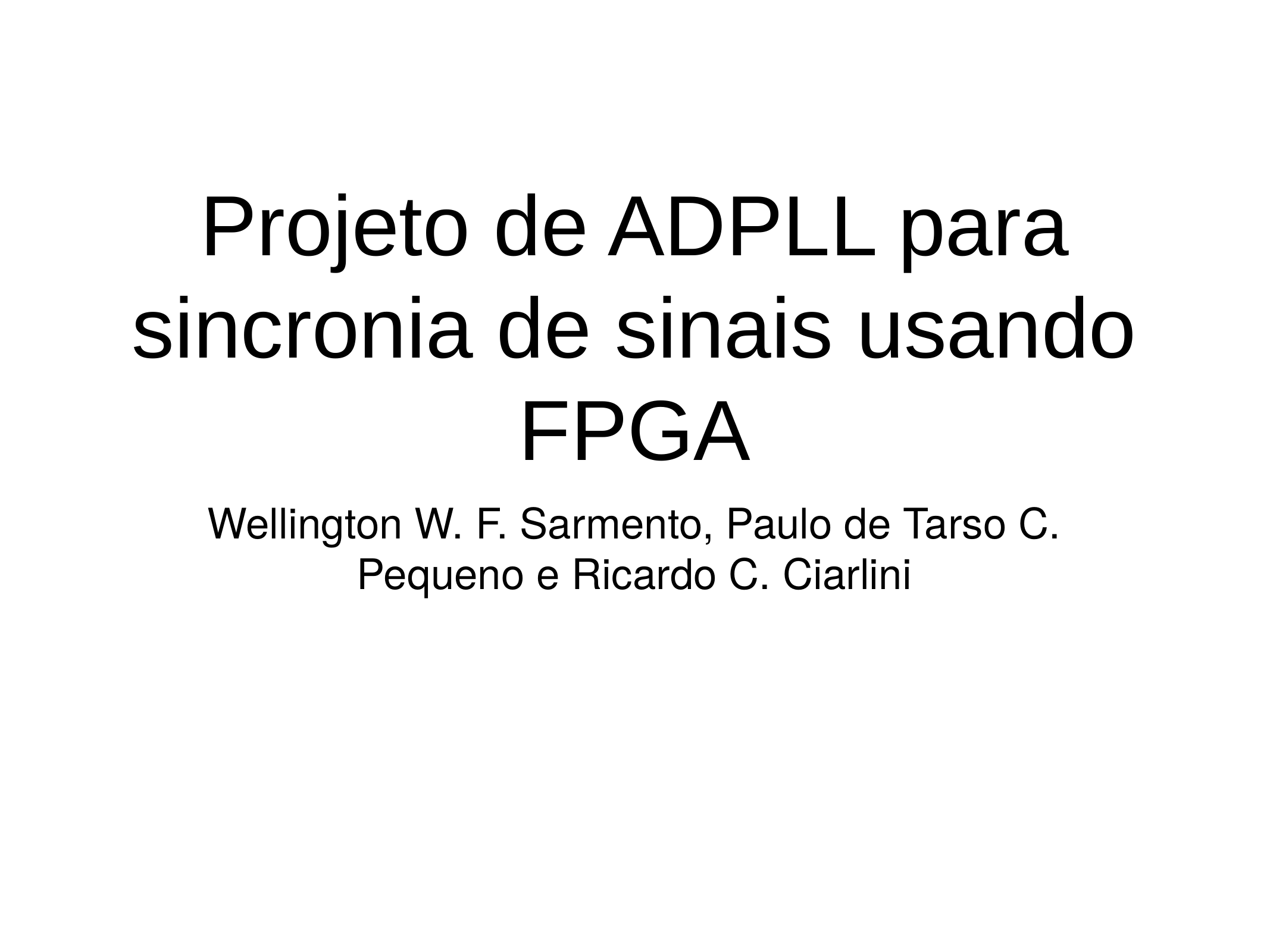

# Projeto de ADPLL para sincronia de sinais usando FPGA
Wellington W. F. Sarmento, Paulo de Tarso C. Pequeno e Ricardo C. Ciarlini